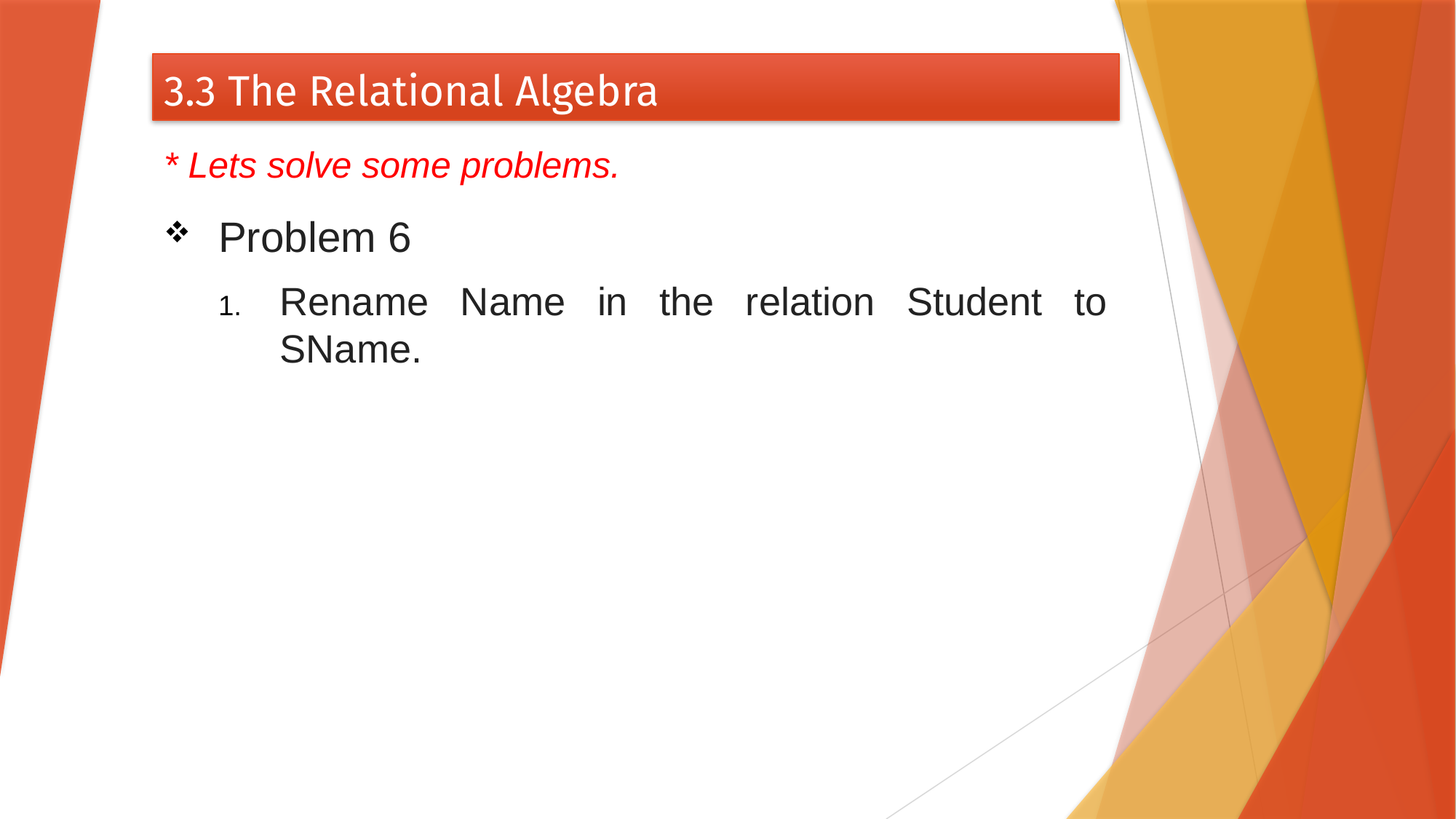

# 3.3 The Relational Algebra
* Lets solve some problems.
Problem 6
Rename Name in the relation Student to SName.